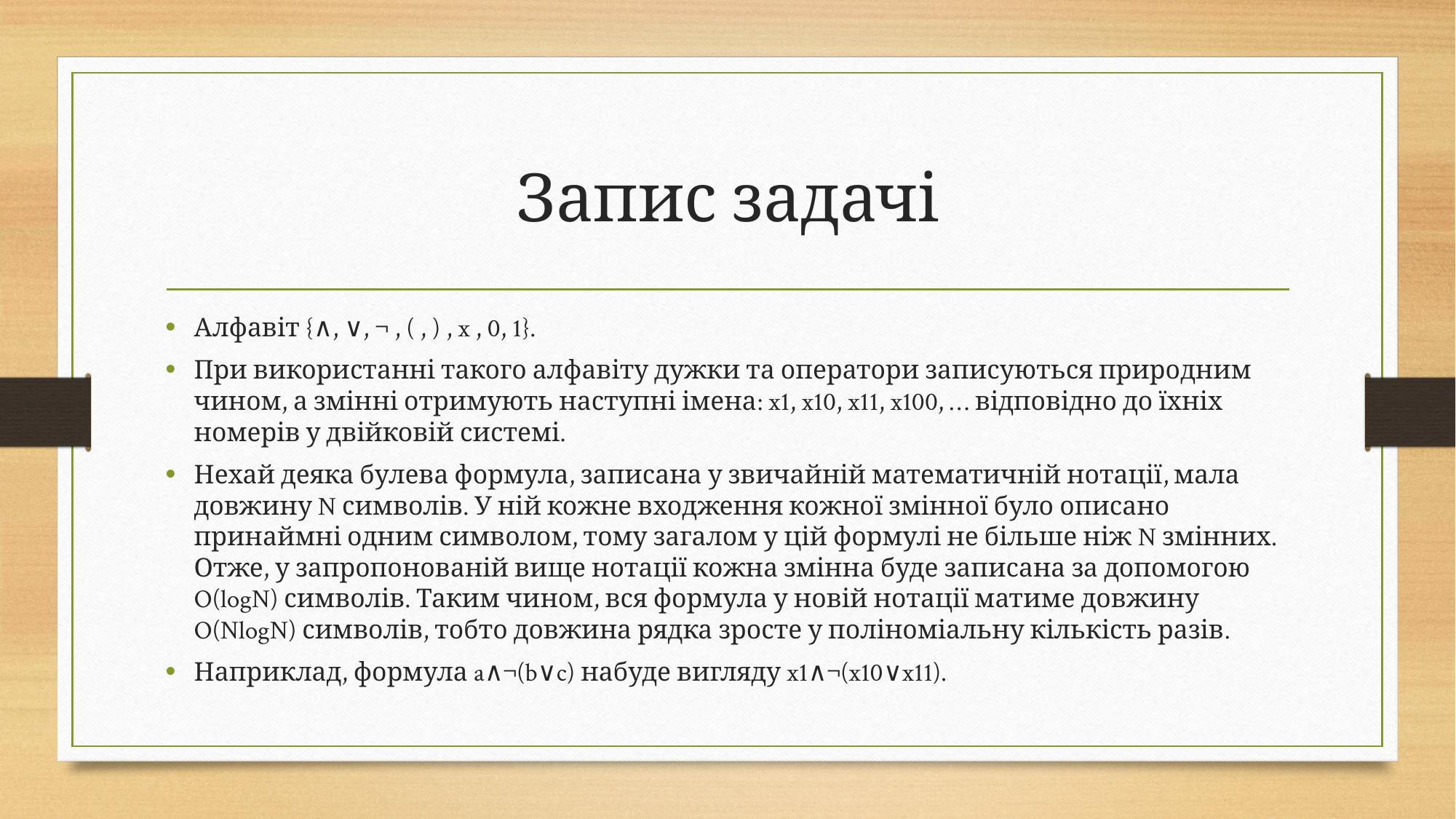

# Запис задачі
Алфавіт {∧, ∨, ¬ , ( , ) , x , 0, 1}.
При використанні такого алфавіту дужки та оператори записуються природним чином, а змінні отримують наступні імена: x1​, x10​, x11, x100, … відповідно до їхніх номерів у двійковій системі.
Нехай деяка булева формула, записана у звичайній математичній нотації, мала довжину N символів. У ній кожне входження кожної змінної було описано принаймні одним символом, тому загалом у цій формулі не більше ніж N змінних. Отже, у запропонованій вище нотації кожна змінна буде записана за допомогою O(log⁡N) символів. Таким чином, вся формула у новій нотації матиме довжину O(Nlog⁡N) символів, тобто довжина рядка зросте у поліноміальну кількість разів.
Наприклад, формула a∧¬(b∨c) набуде вигляду x1∧¬(x10∨x11).